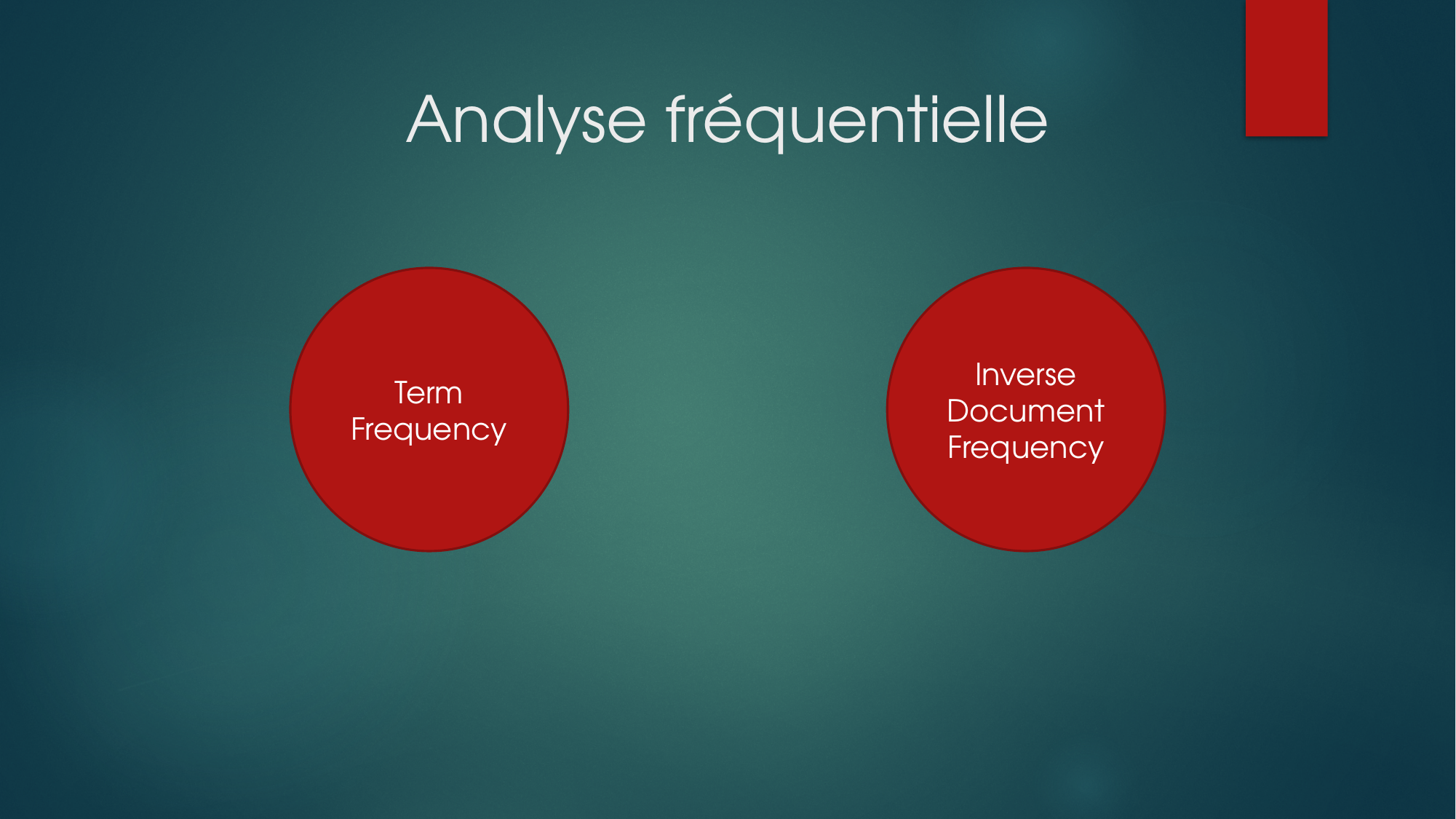

# Analyse fréquentielle
Term Frequency
Inverse Document Frequency